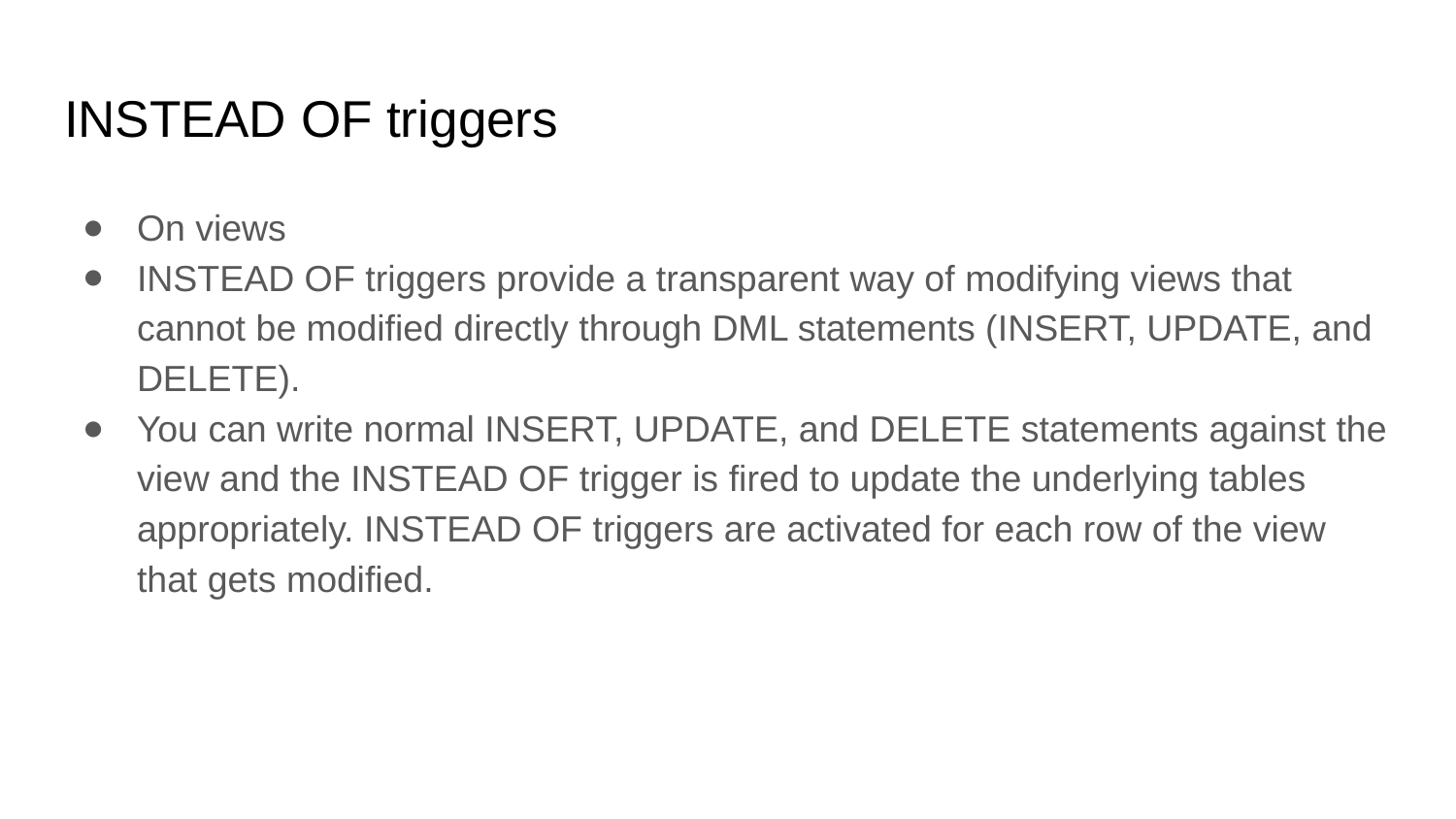

# INSTEAD OF triggers
On views
INSTEAD OF triggers provide a transparent way of modifying views that cannot be modified directly through DML statements (INSERT, UPDATE, and DELETE).
You can write normal INSERT, UPDATE, and DELETE statements against the view and the INSTEAD OF trigger is fired to update the underlying tables appropriately. INSTEAD OF triggers are activated for each row of the view that gets modified.